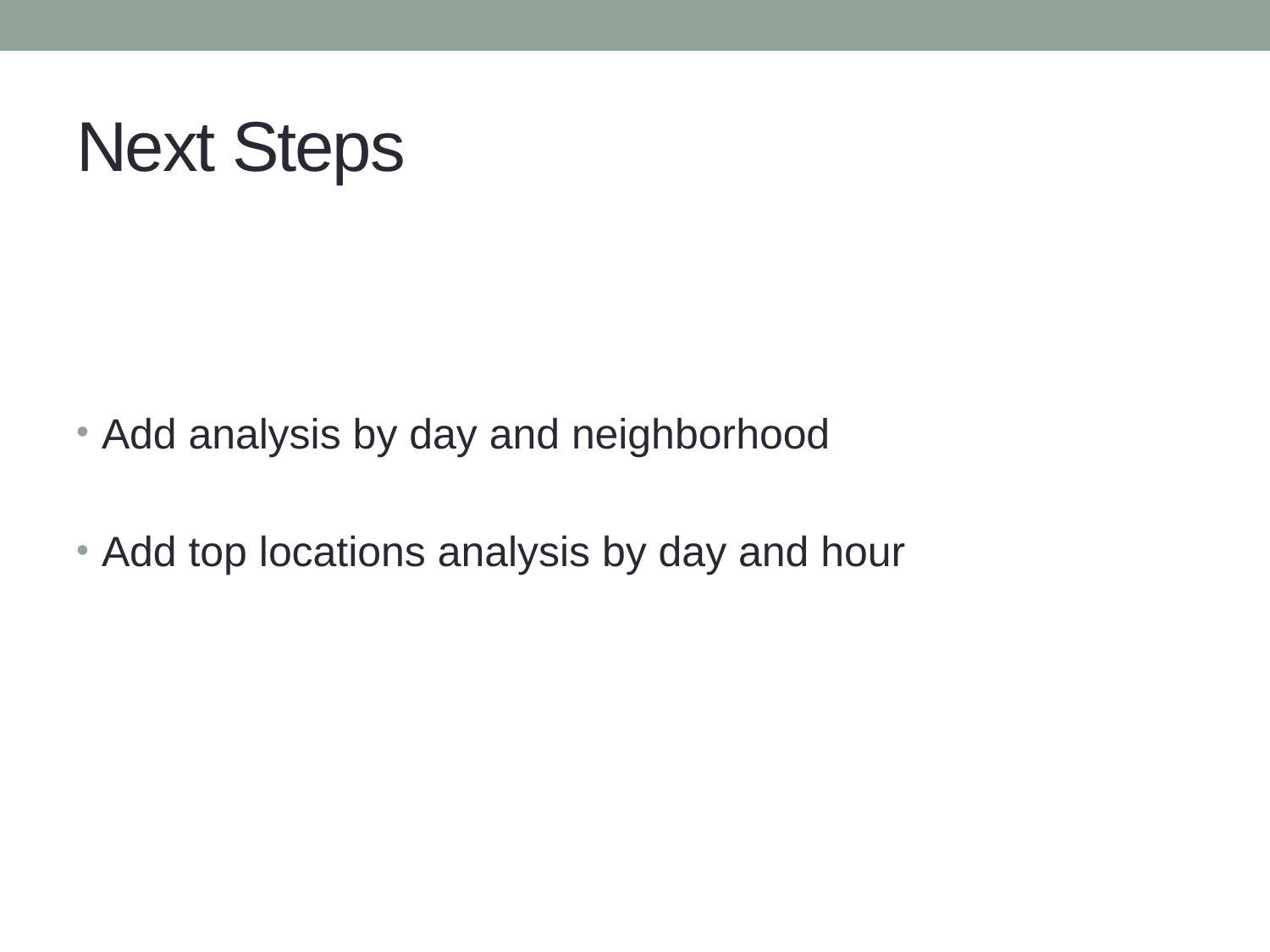

# Next Steps

Add analysis by day and neighborhood

Add top locations analysis by day and hour